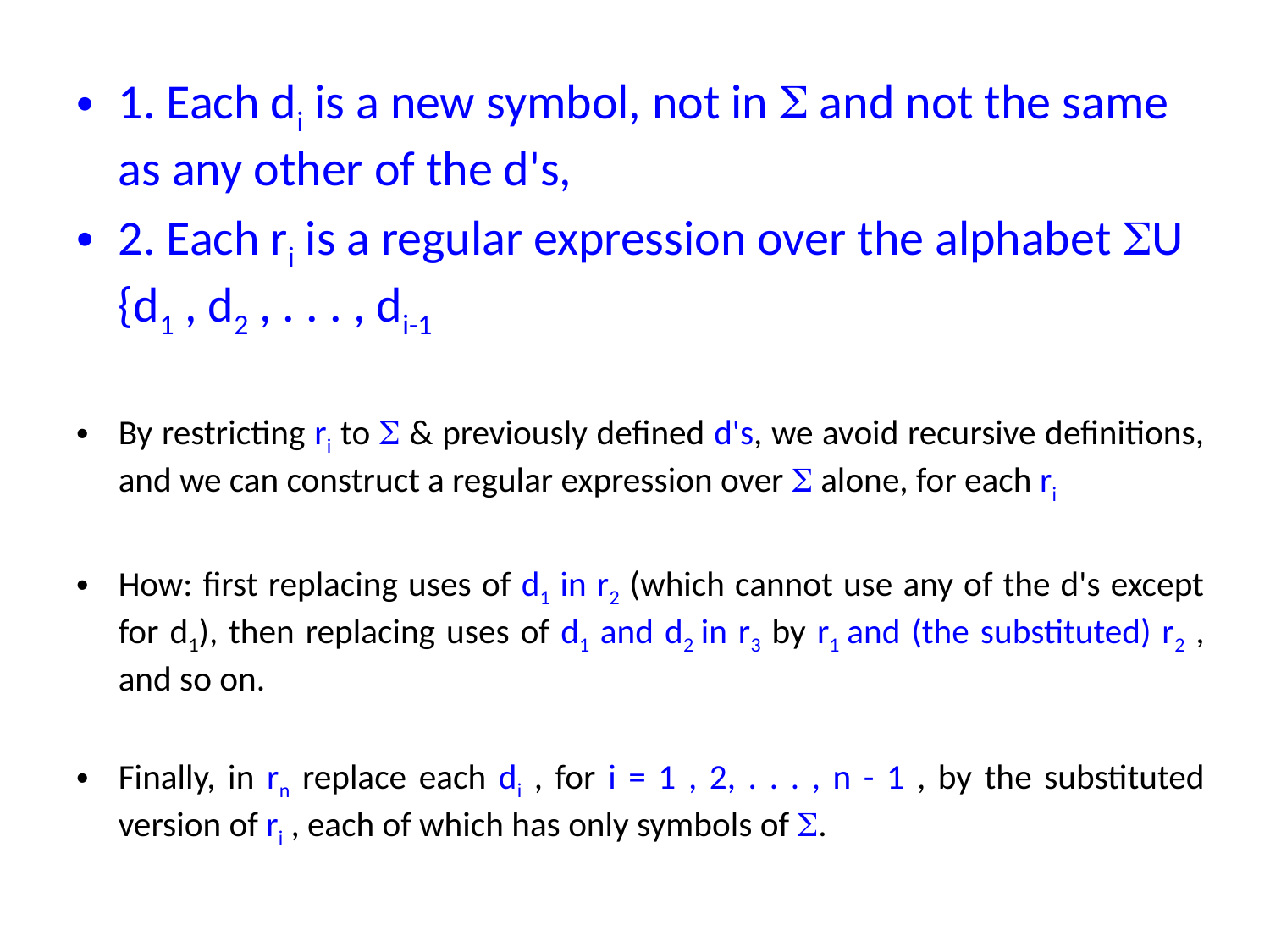

1. Each di is a new symbol, not in Σ and not the same as any other of the d's,
2. Each ri is a regular expression over the alphabet ΣU {d1 , d2 , . . . , di-1

By restricting ri to Σ & previously defined d's, we avoid recursive definitions, and we can construct a regular expression over Σ alone, for each ri

How: first replacing uses of d1 in r2 (which cannot use any of the d's except for d1), then replacing uses of d1 and d2 in r3 by r1 and (the substituted) r2 , and so on.

Finally, in rn replace each di , for i = 1 , 2, . . . , n - 1 , by the substituted version of ri , each of which has only symbols of Σ.